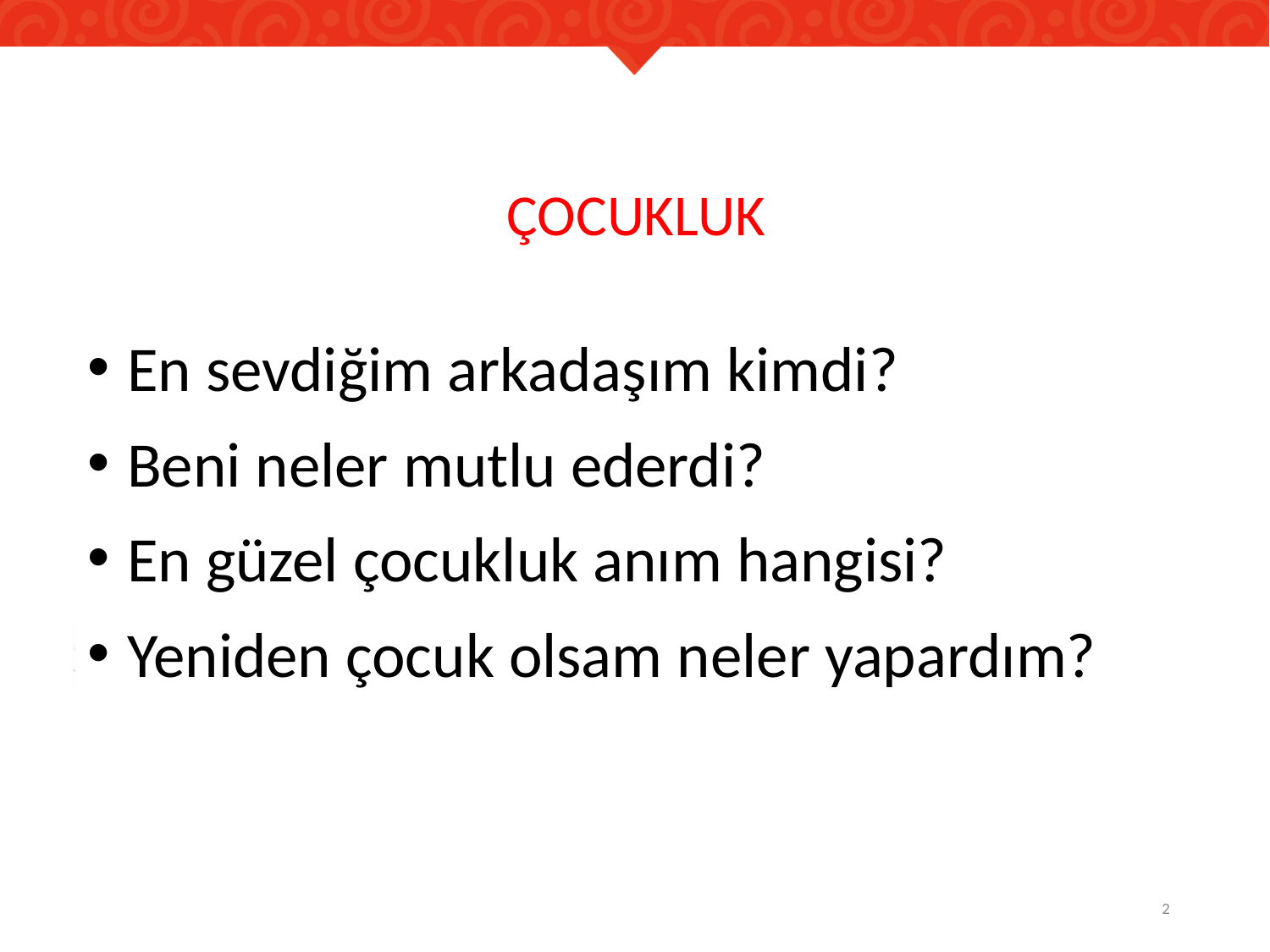

# ÇOCUKLUK
En sevdiğim arkadaşım kimdi?
Beni neler mutlu ederdi?
En güzel çocukluk anım hangisi?
Yeniden çocuk olsam neler yapardım?

2